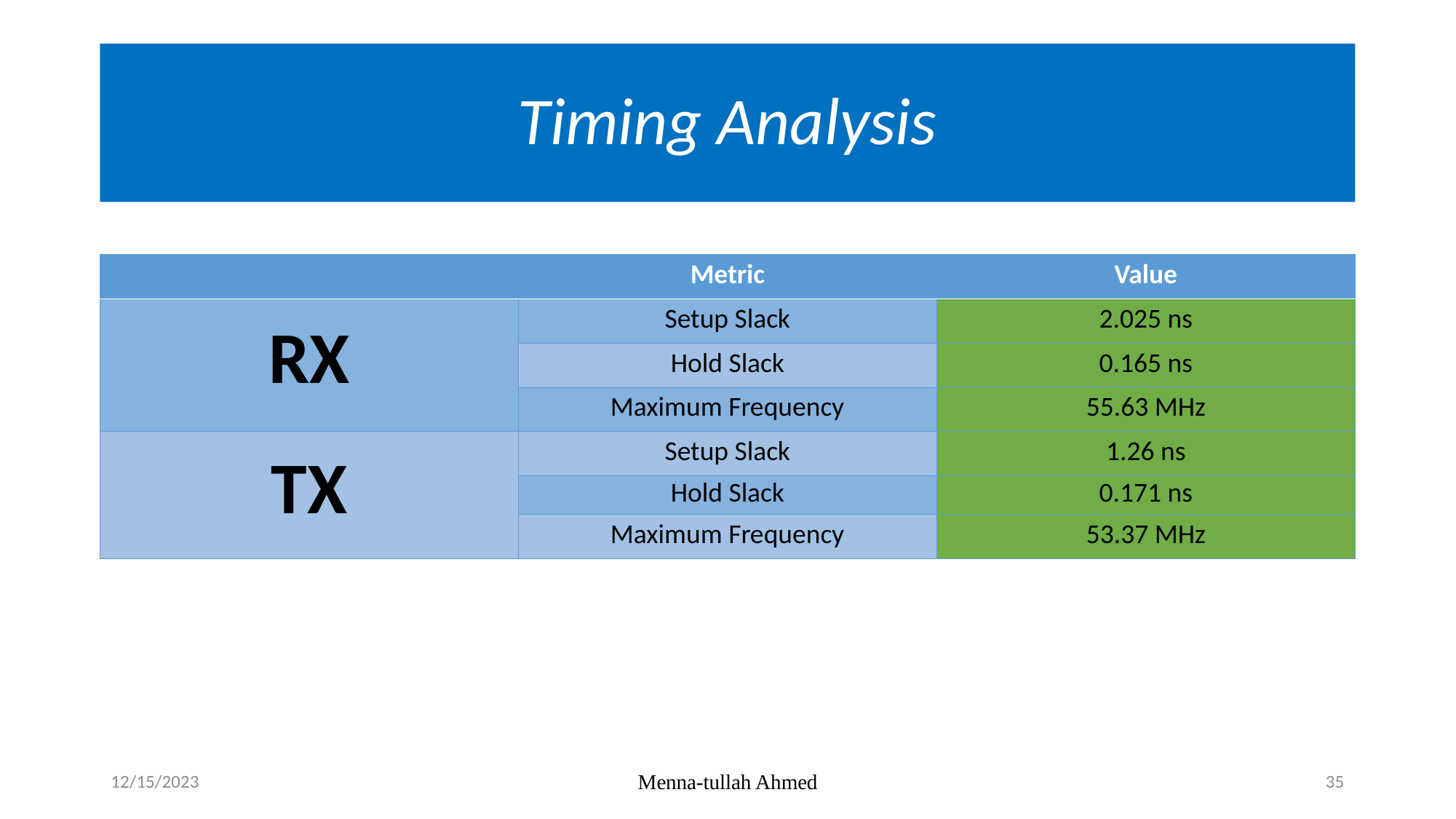

# Timing Analysis
|  | Metric | Value |
| --- | --- | --- |
| RX | Setup Slack | 2.025 ns |
|  | Hold Slack | 0.165 ns |
|  | Maximum Frequency | 55.63 MHz |
| TX | Setup Slack | 1.26 ns |
|  | Hold Slack | 0.171 ns |
|  | Maximum Frequency | 53.37 MHz |
12/15/2023
Menna-tullah Ahmed
35